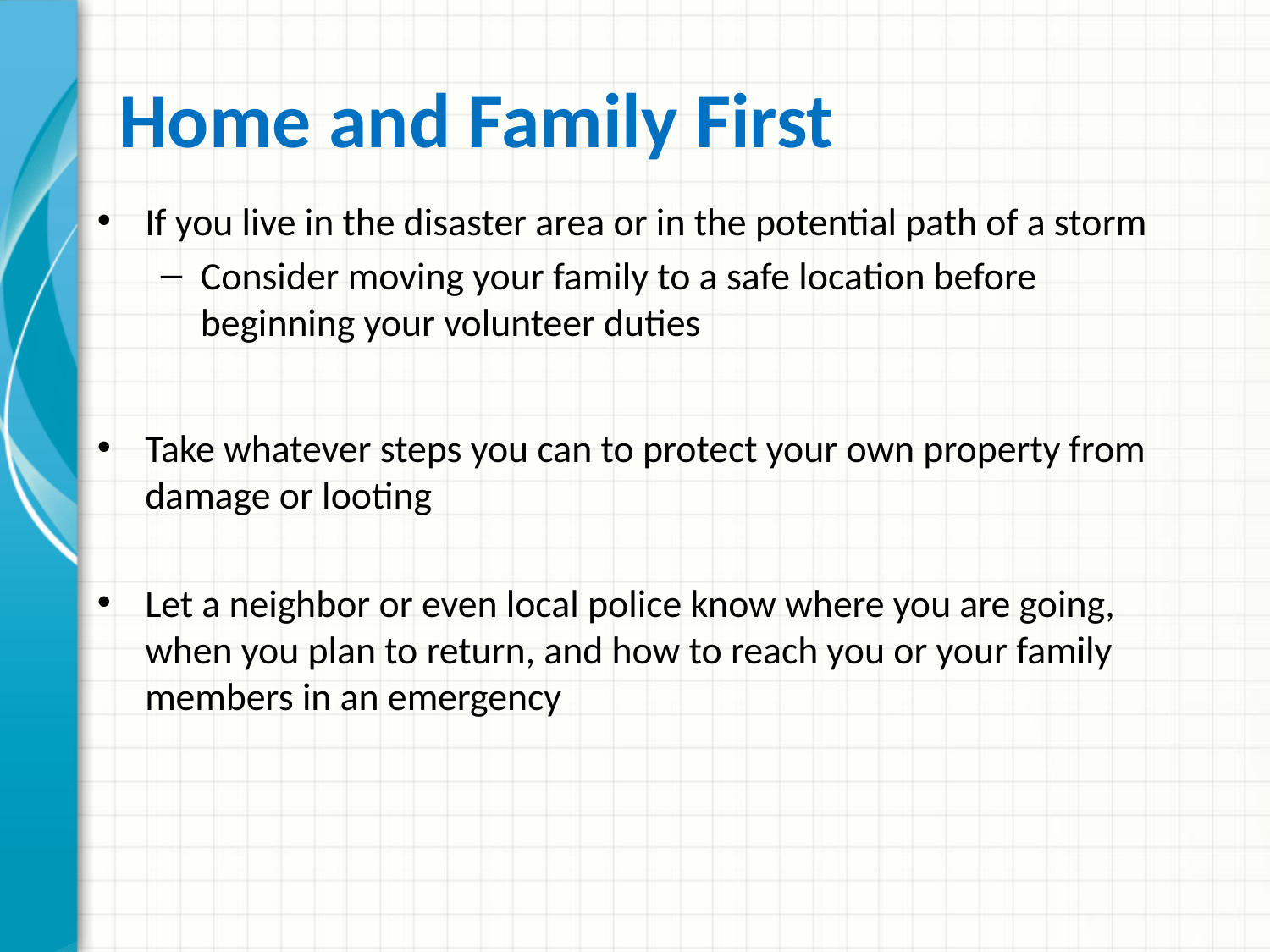

# Home and Family First
If you live in the disaster area or in the potential path of a storm
Consider moving your family to a safe location before beginning your volunteer duties

Take whatever steps you can to protect your own property from damage or looting

Let a neighbor or even local police know where you are going, when you plan to return, and how to reach you or your family members in an emergency